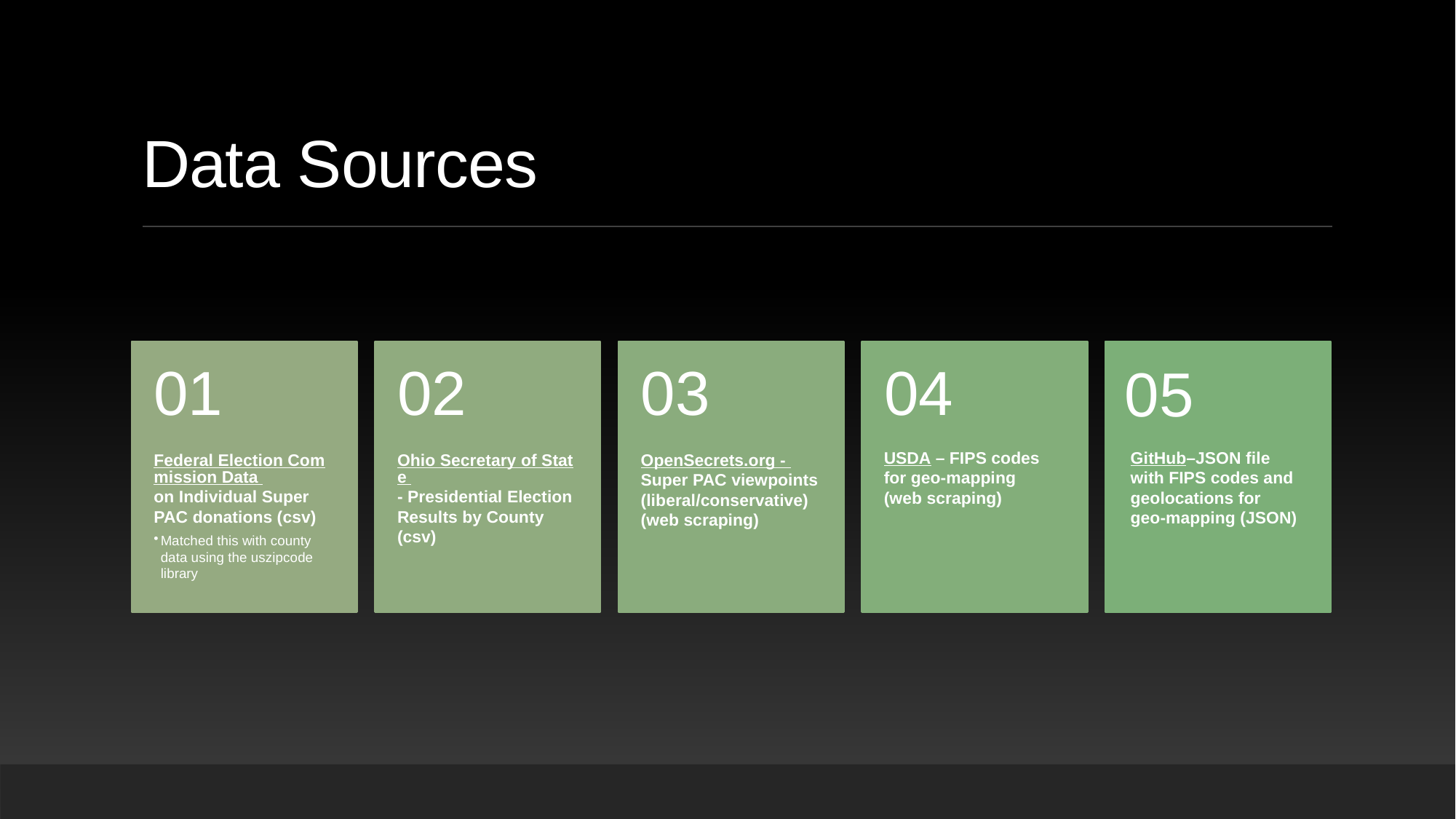

# Data Sources
Federal Election Commission Data on Individual Super PAC donations (csv)
Matched this with county data using the uszipcode library
01
Ohio Secretary of State - Presidential Election Results by County (csv)
02
OpenSecrets.org - Super PAC viewpoints (liberal/conservative) (web scraping)
03

04

05
GitHub–JSON file with FIPS codes and geolocations for geo-mapping (JSON)

USDA – FIPS codes for geo-mapping (web scraping)